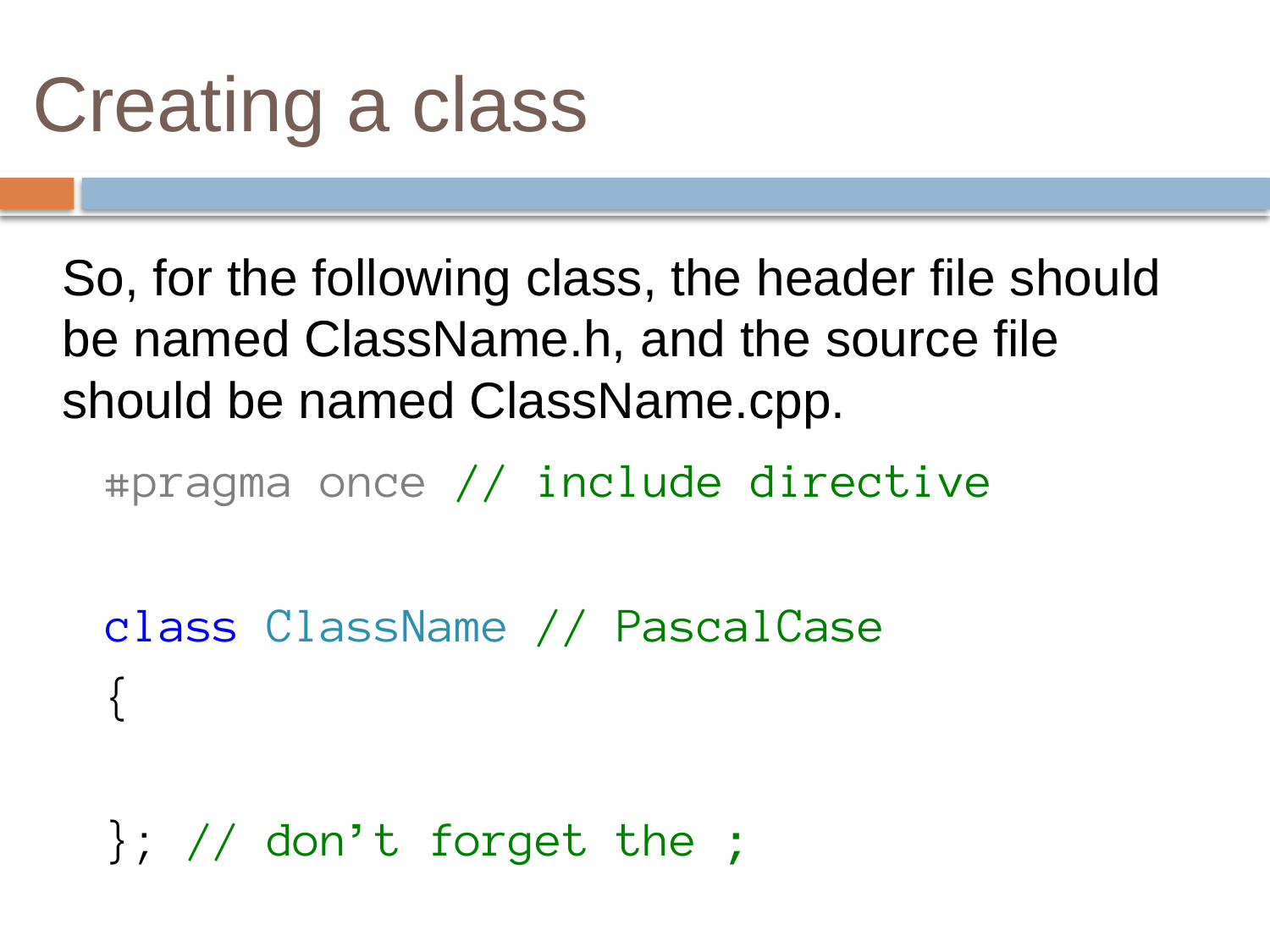

# Creating a class
So, for the following class, the header file should be named ClassName.h, and the source file should be named ClassName.cpp.
	#pragma once // include directive

	class ClassName // PascalCase
	{

	}; // don’t forget the ;